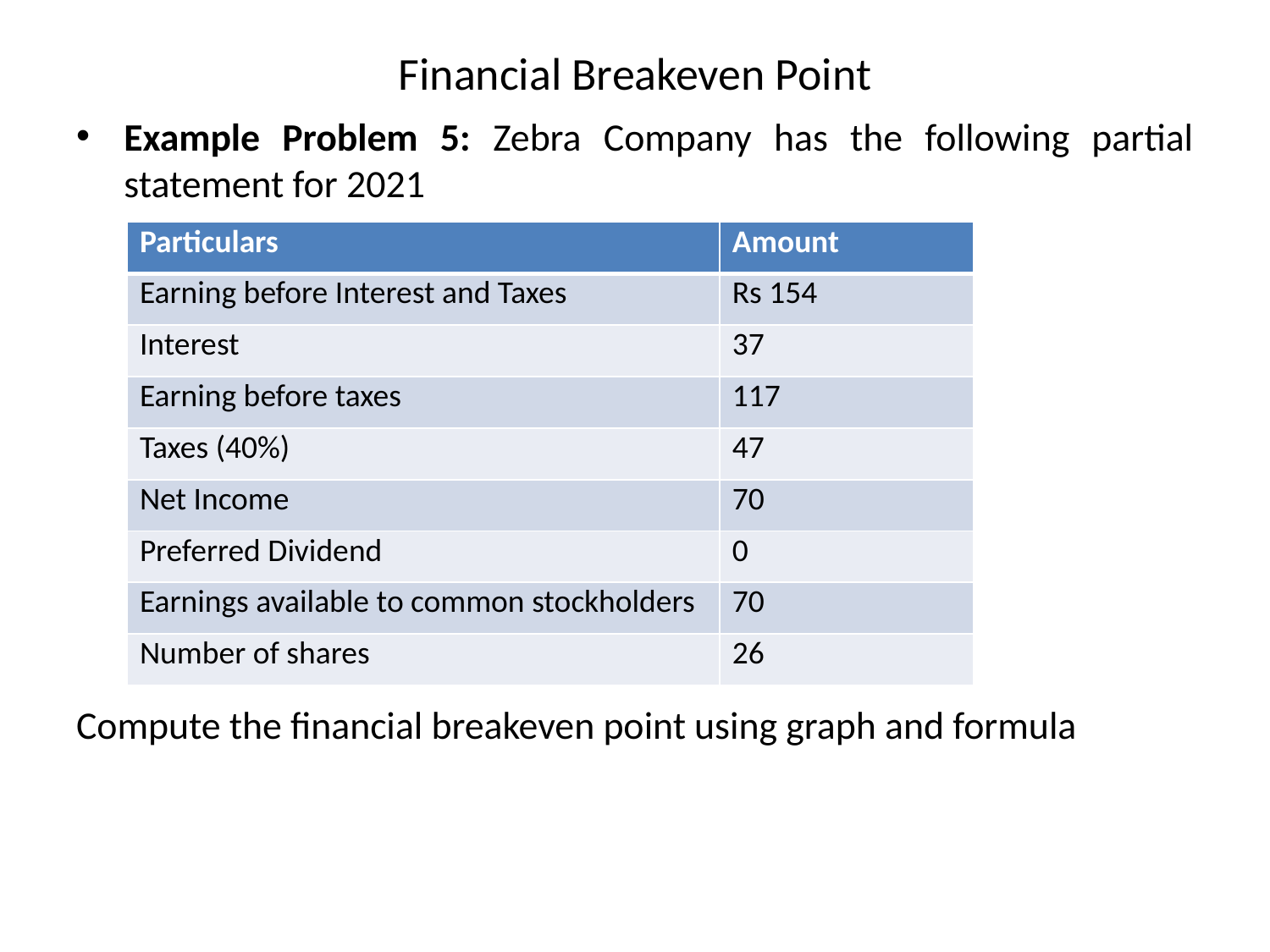

# Financial Breakeven Point
Example Problem 5: Zebra Company has the following partial statement for 2021

Compute the financial breakeven point using graph and formula

| Particulars | Amount |
| --- | --- |
| Earning before Interest and Taxes | Rs 154 |
| Interest | 37 |
| Earning before taxes | 117 |
| Taxes (40%) | 47 |
| Net Income | 70 |
| Preferred Dividend | 0 |
| Earnings available to common stockholders | 70 |
| Number of shares | 26 |